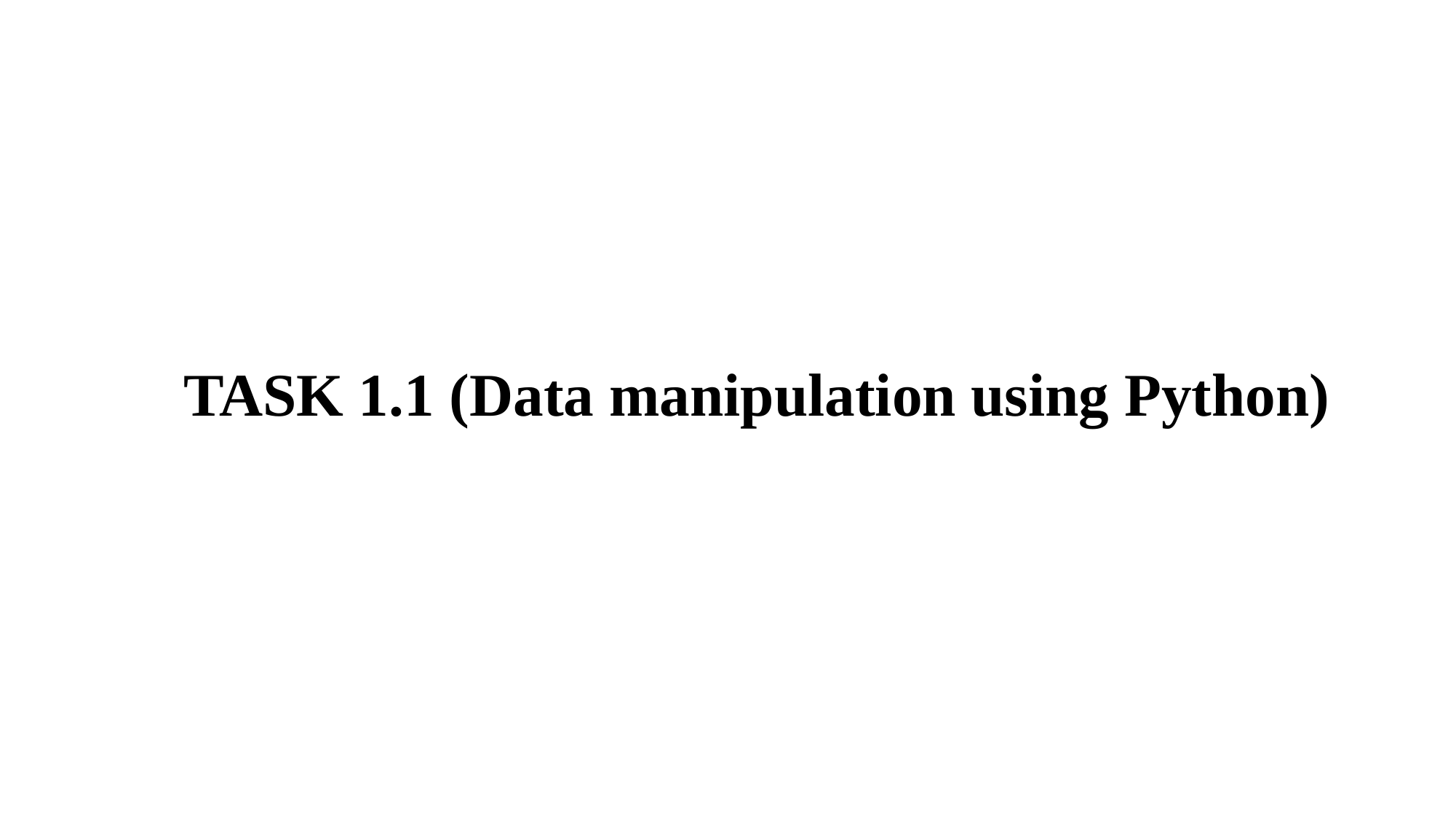

# TASK 1.1 (Data manipulation using Python)